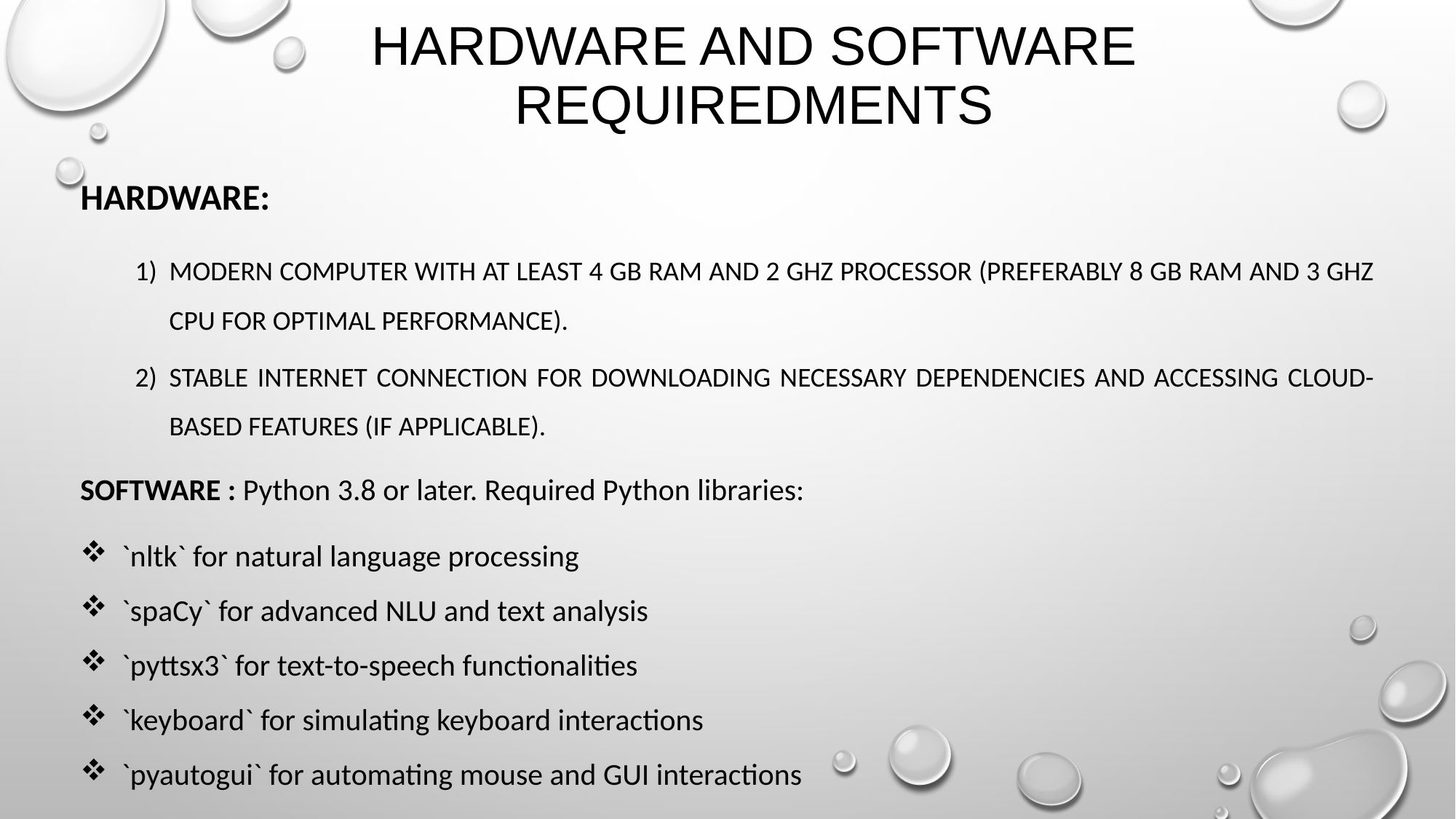

# HARDWARE AND SOFTWARE REQUIREDMENTS
Hardware:
Modern computer with at least 4 GB RAM and 2 GHz processor (preferably 8 GB RAM and 3 GHz CPU for optimal performance).
Stable internet connection for downloading necessary dependencies and accessing cloud-based features (if applicable).
SOFTWARE : Python 3.8 or later. Required Python libraries:
`nltk` for natural language processing
`spaCy` for advanced NLU and text analysis
`pyttsx3` for text-to-speech functionalities
`keyboard` for simulating keyboard interactions
`pyautogui` for automating mouse and GUI interactions